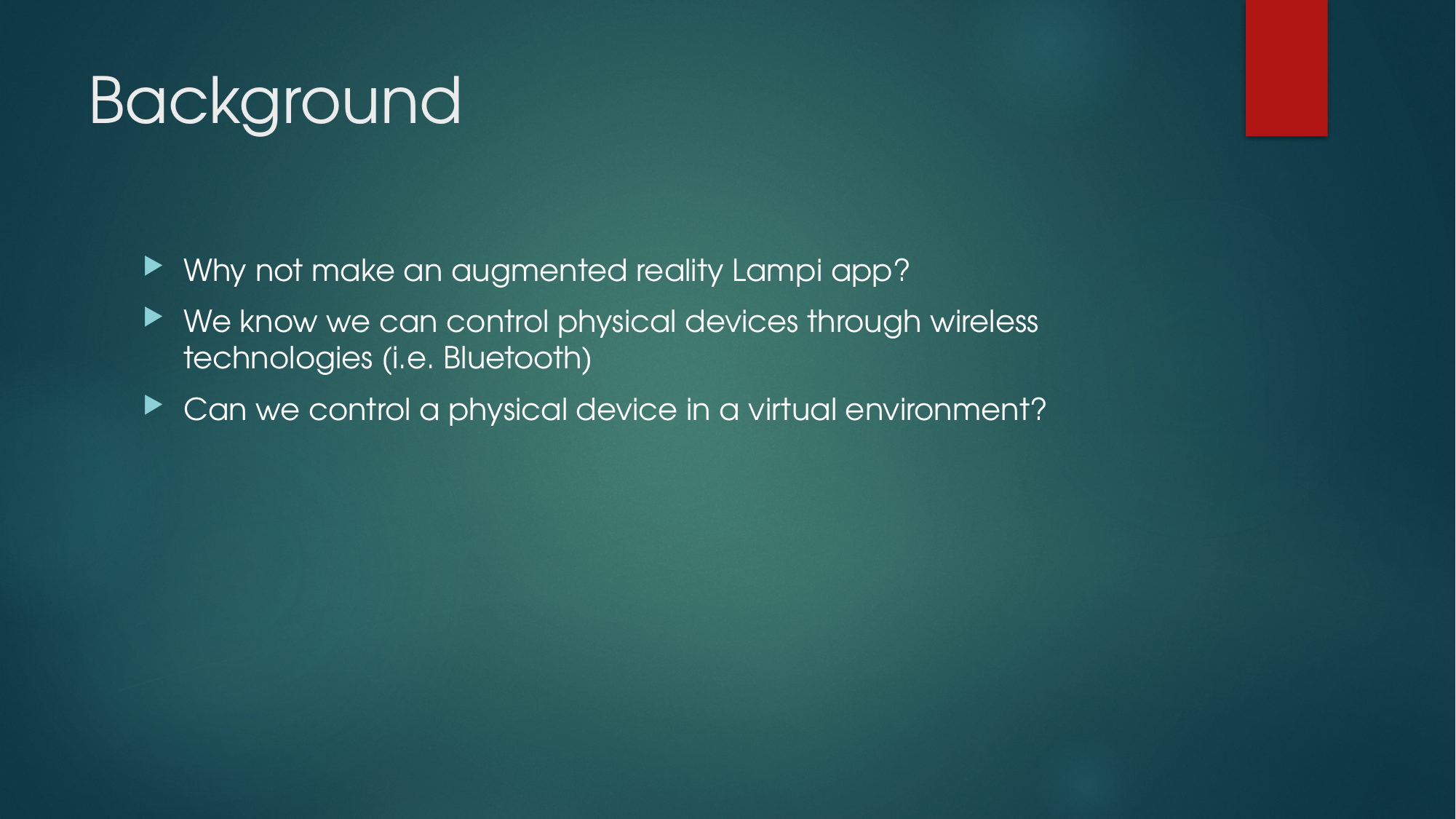

# Background
Why not make an augmented reality Lampi app?
We know we can control physical devices through wireless technologies (i.e. Bluetooth)
Can we control a physical device in a virtual environment?